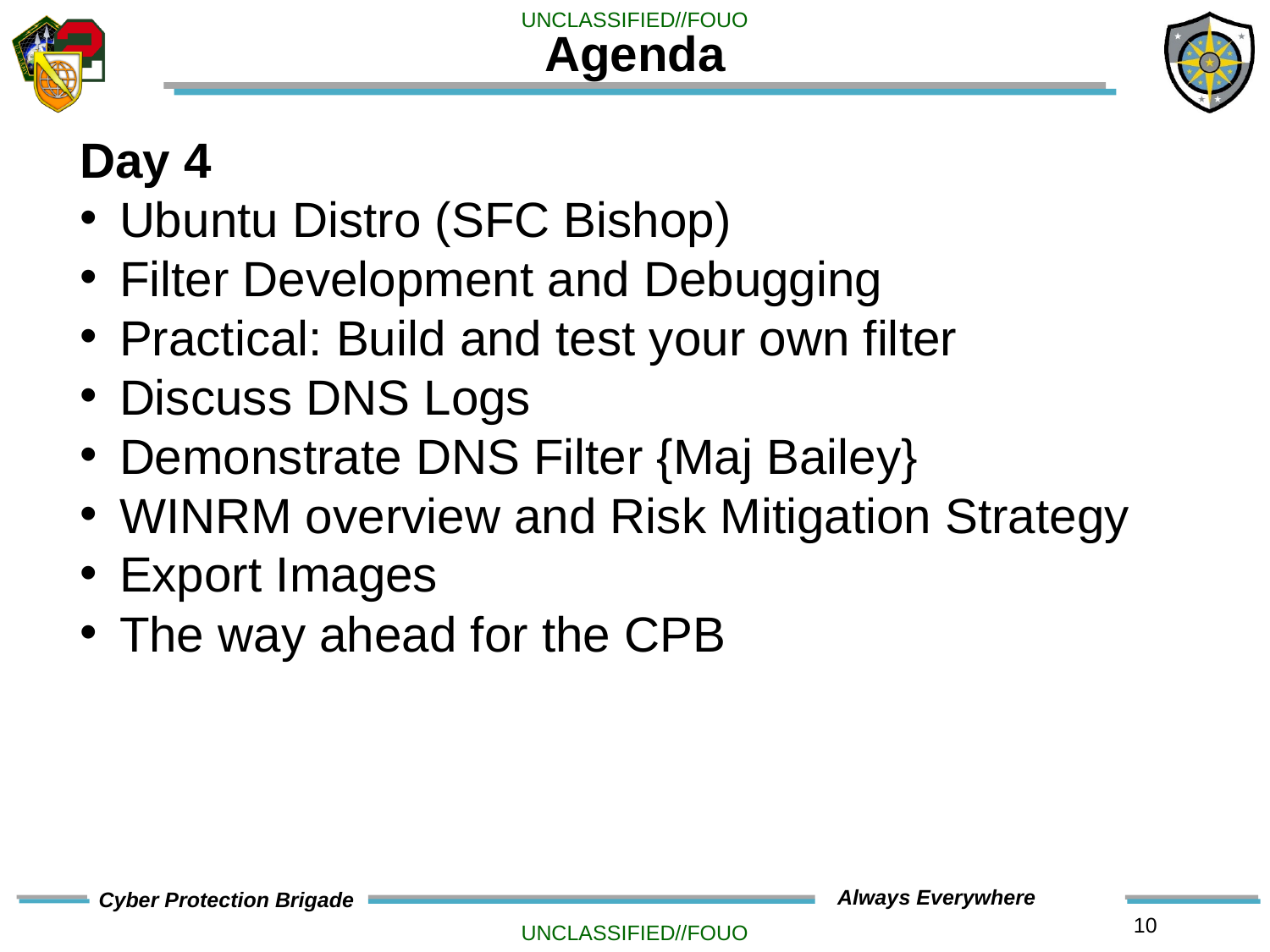

# Agenda
Day 4
Ubuntu Distro (SFC Bishop)
Filter Development and Debugging
Practical: Build and test your own filter
Discuss DNS Logs
Demonstrate DNS Filter {Maj Bailey}
WINRM overview and Risk Mitigation Strategy
Export Images
The way ahead for the CPB